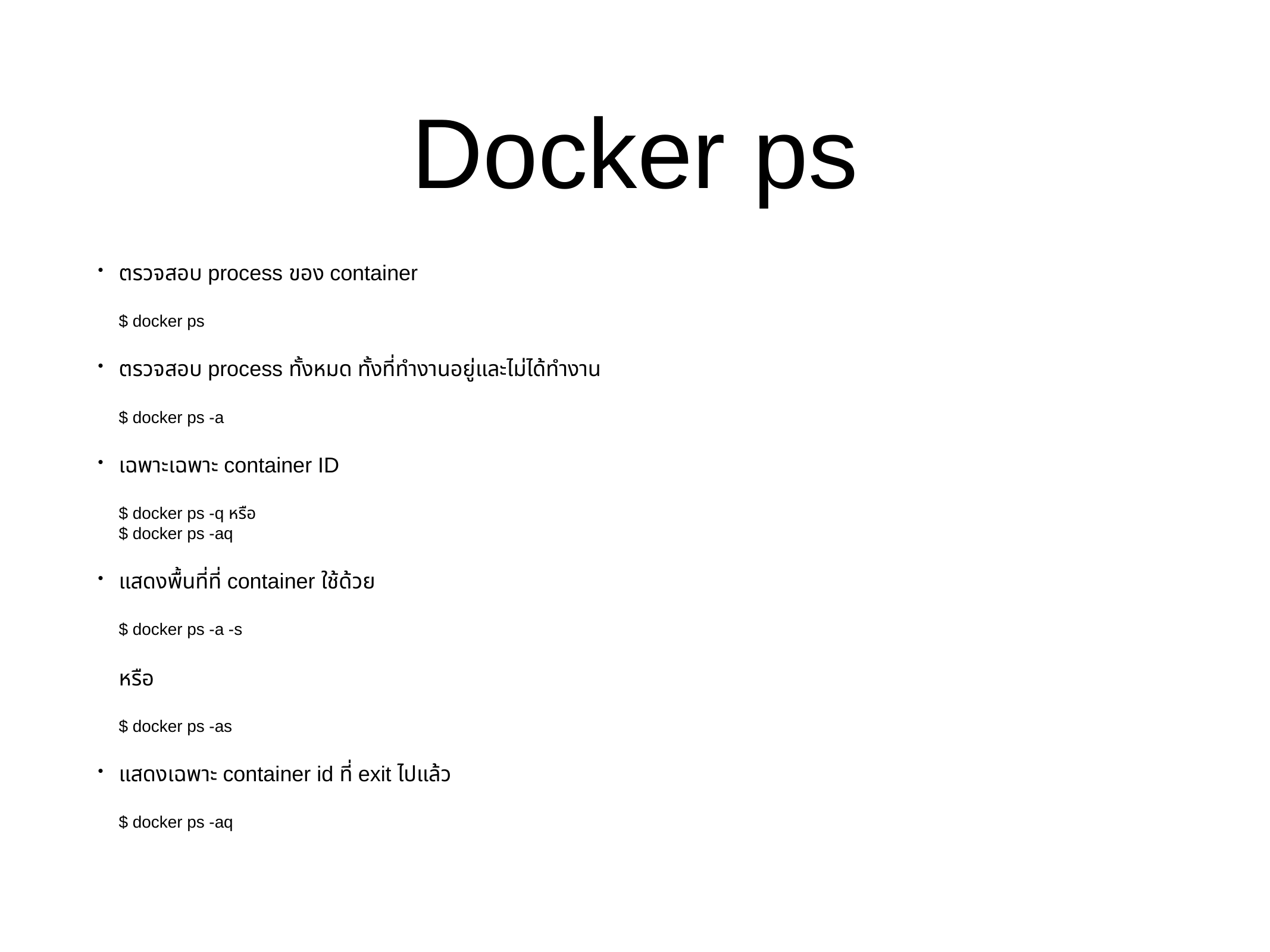

# Docker ps
ตรวจสอบ process ของ container
$ docker ps
ตรวจสอบ process ทั้งหมด ทั้งที่ทำงานอยู่และไม่ได้ทำงาน
$ docker ps -a
เฉพาะเฉพาะ container ID
$ docker ps -q หรือ
$ docker ps -aq
แสดงพื้นที่ที่ container ใช้ด้วย
$ docker ps -a -s
หรือ
$ docker ps -as
แสดงเฉพาะ container id ที่ exit ไปแล้ว
$ docker ps -aq
7